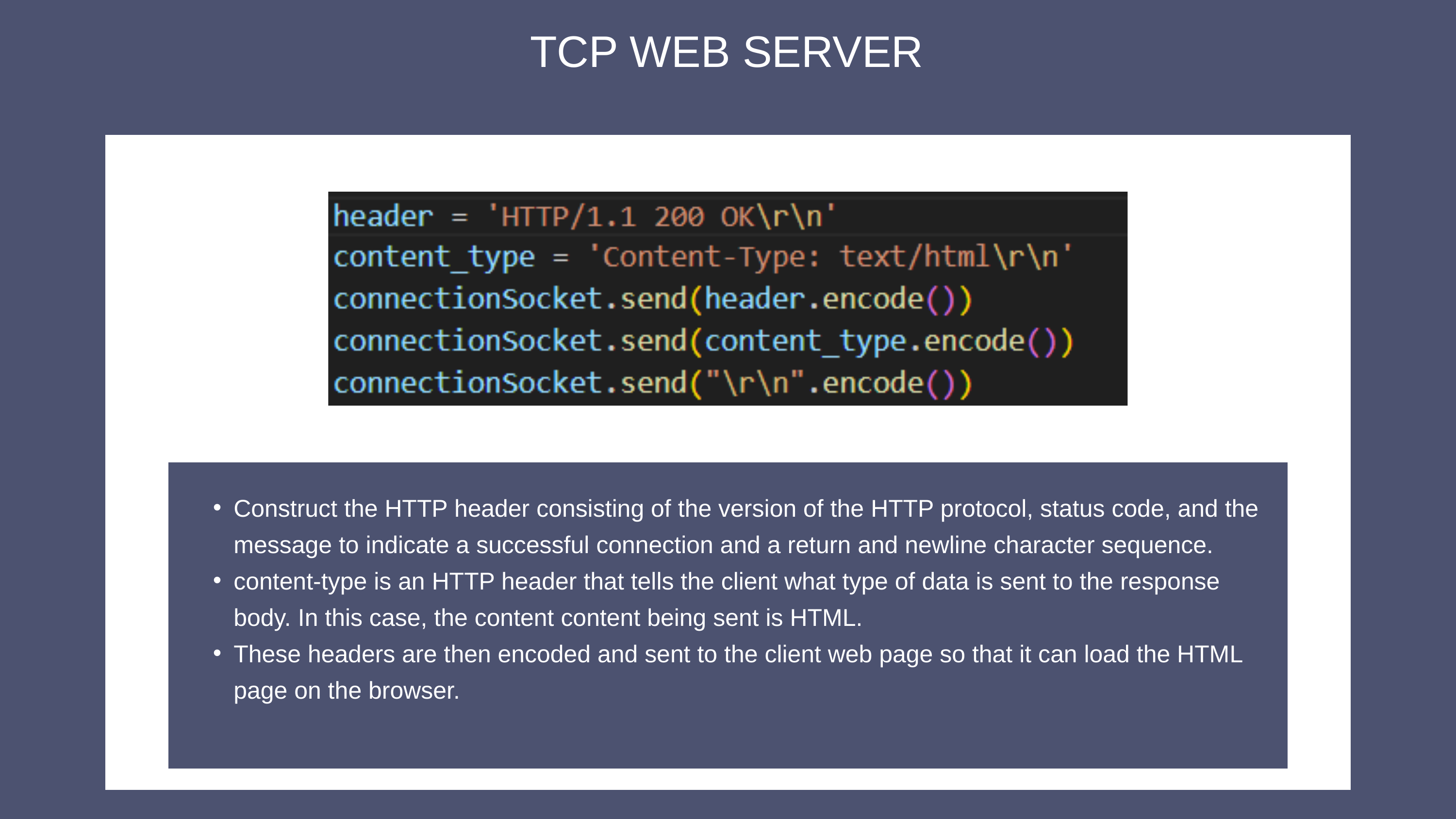

TCP WEB SERVER

Construct the HTTP header consisting of the version of the HTTP protocol, status code, and the message to indicate a successful connection and a return and newline character sequence.
content-type is an HTTP header that tells the client what type of data is sent to the response body. In this case, the content content being sent is HTML.
These headers are then encoded and sent to the client web page so that it can load the HTML page on the browser.